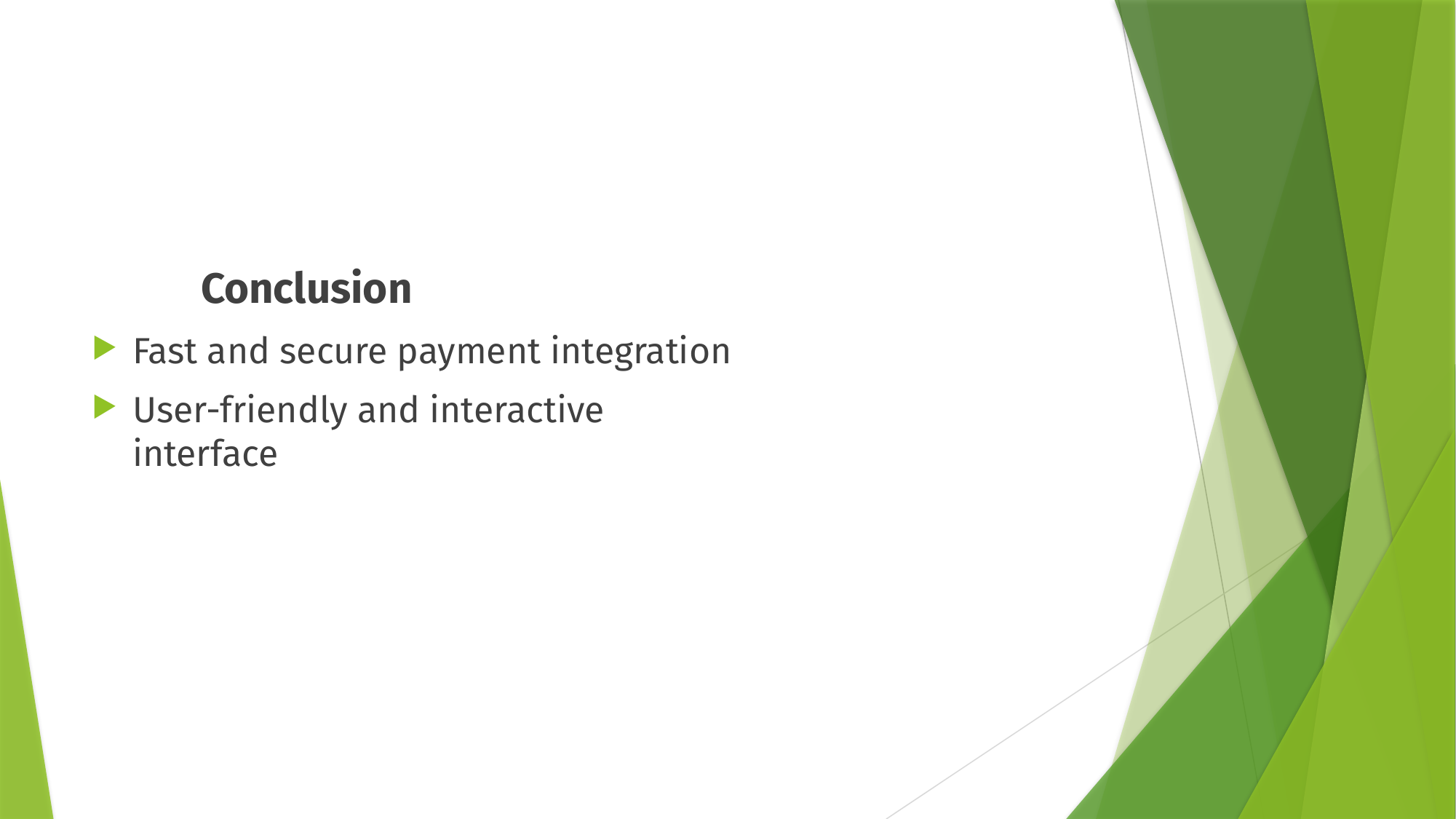

#
	Conclusion
Fast and secure payment integration
User-friendly and interactive interface